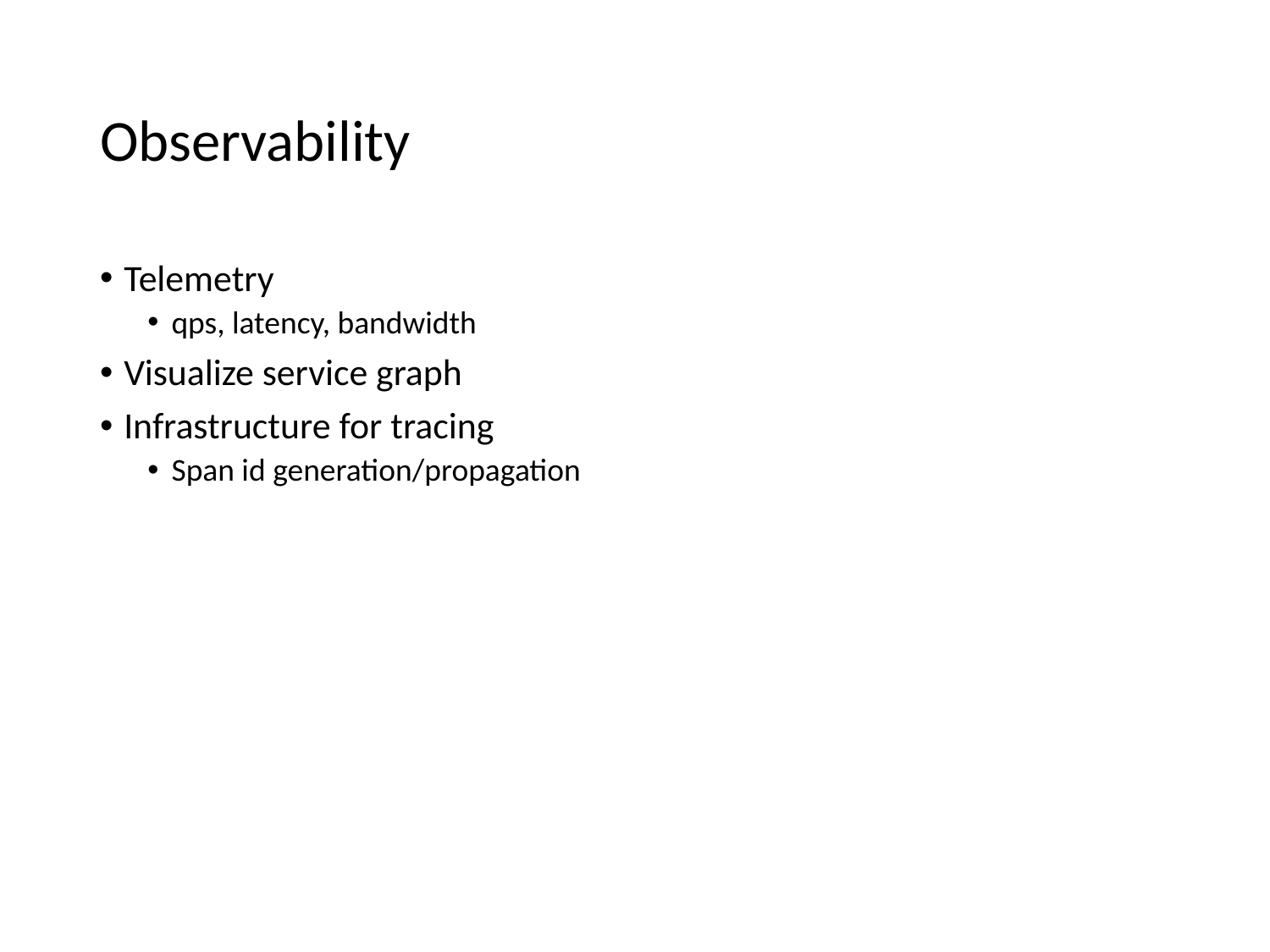

# Observability
Telemetry
qps, latency, bandwidth
Visualize service graph
Infrastructure for tracing
Span id generation/propagation